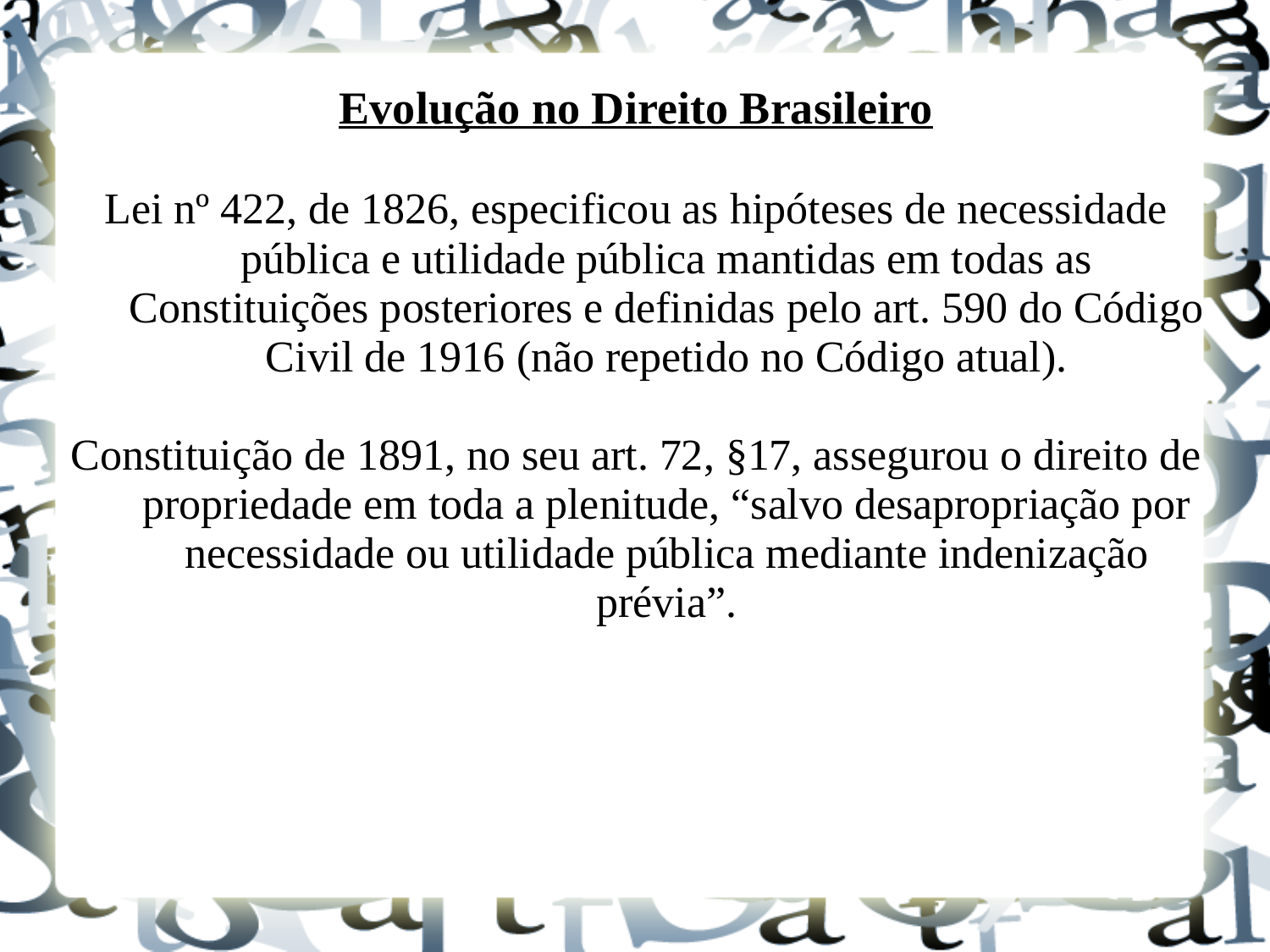

Evolução no Direito Brasileiro

Lei nº 422, de 1826, especificou as hipóteses de necessidade pública e utilidade pública mantidas em todas as Constituições posteriores e definidas pelo art. 590 do Código Civil de 1916 (não repetido no Código atual).

Constituição de 1891, no seu art. 72, §17, assegurou o direito de propriedade em toda a plenitude, “salvo desapropriação por necessidade ou utilidade pública mediante indenização prévia”.